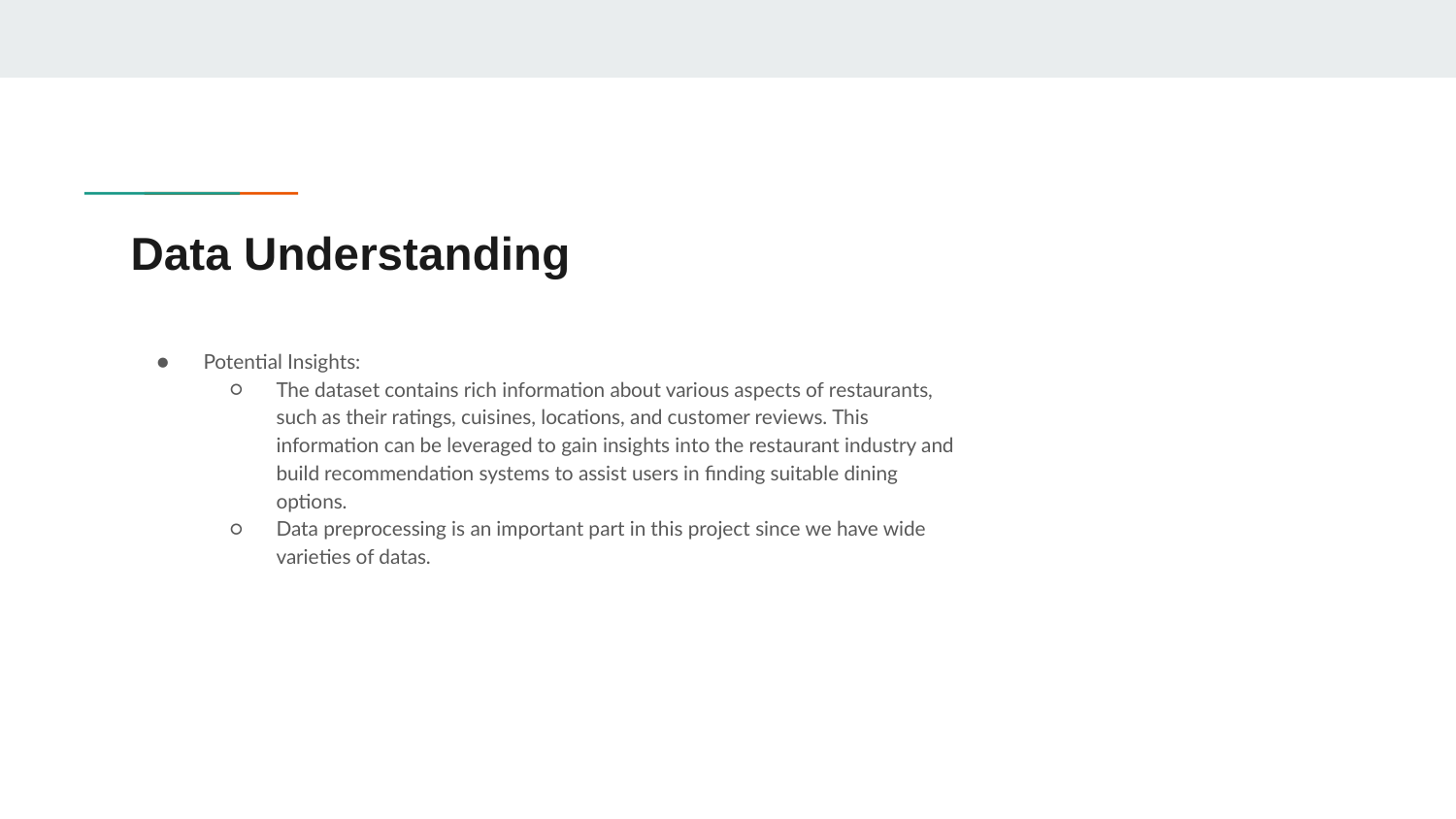

# Data Understanding
Potential Insights:
The dataset contains rich information about various aspects of restaurants, such as their ratings, cuisines, locations, and customer reviews. This information can be leveraged to gain insights into the restaurant industry and build recommendation systems to assist users in finding suitable dining options.
Data preprocessing is an important part in this project since we have wide varieties of datas.